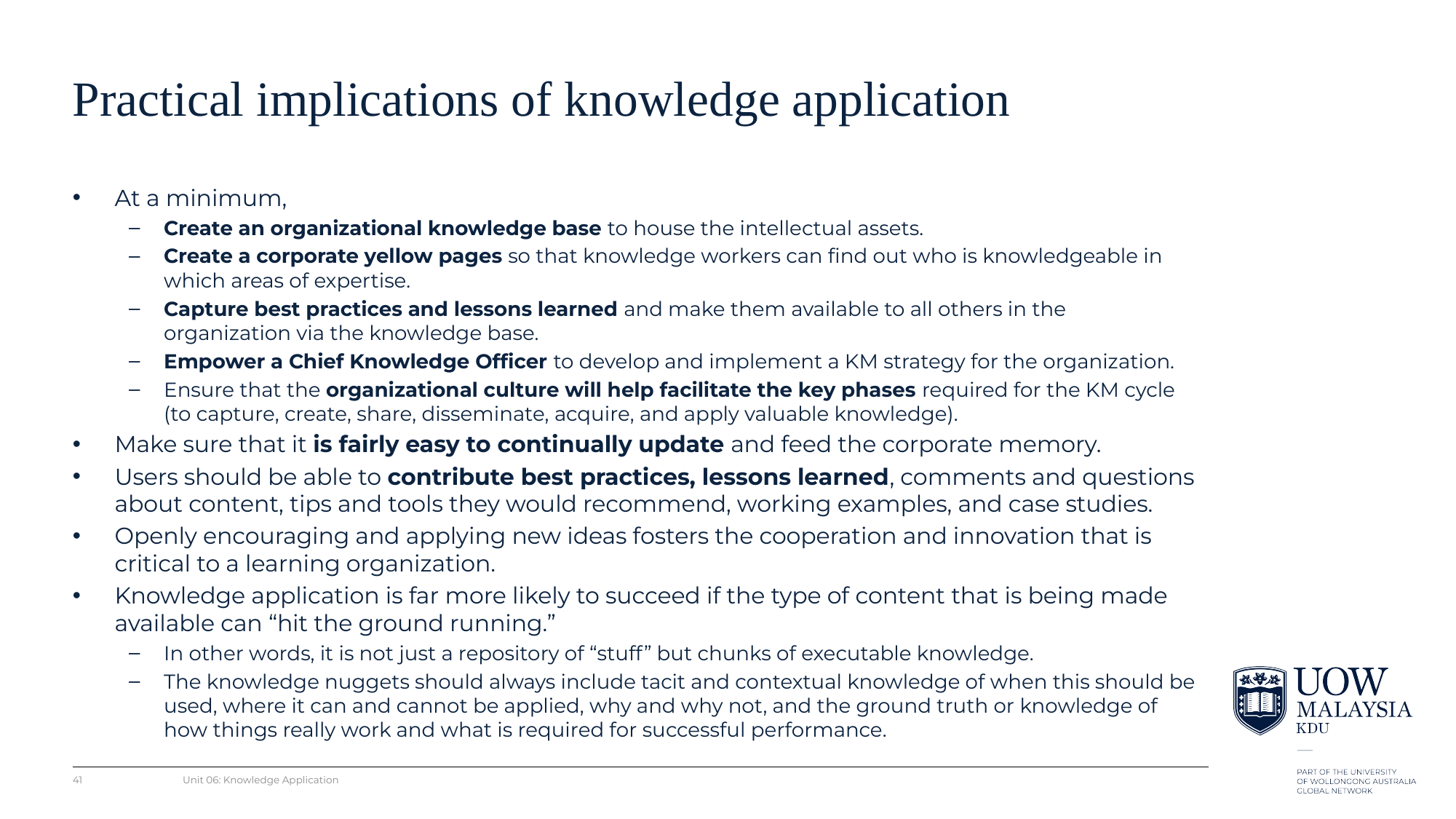

# Practical implications of knowledge application
At a minimum,
Create an organizational knowledge base to house the intellectual assets.
Create a corporate yellow pages so that knowledge workers can ﬁnd out who is knowledgeable in which areas of expertise.
Capture best practices and lessons learned and make them available to all others in the organization via the knowledge base.
Empower a Chief Knowledge Ofﬁcer to develop and implement a KM strategy for the organization.
Ensure that the organizational culture will help facilitate the key phases required for the KM cycle (to capture, create, share, disseminate, acquire, and apply valuable knowledge).
Make sure that it is fairly easy to continually update and feed the corporate memory.
Users should be able to contribute best practices, lessons learned, comments and questions about content, tips and tools they would recommend, working examples, and case studies.
Openly encouraging and applying new ideas fosters the cooperation and innovation that is critical to a learning organization.
Knowledge application is far more likely to succeed if the type of content that is being made available can “hit the ground running.”
In other words, it is not just a repository of “stuff” but chunks of executable knowledge.
The knowledge nuggets should always include tacit and contextual knowledge of when this should be used, where it can and cannot be applied, why and why not, and the ground truth or knowledge of how things really work and what is required for successful performance.
41
Unit 06: Knowledge Application